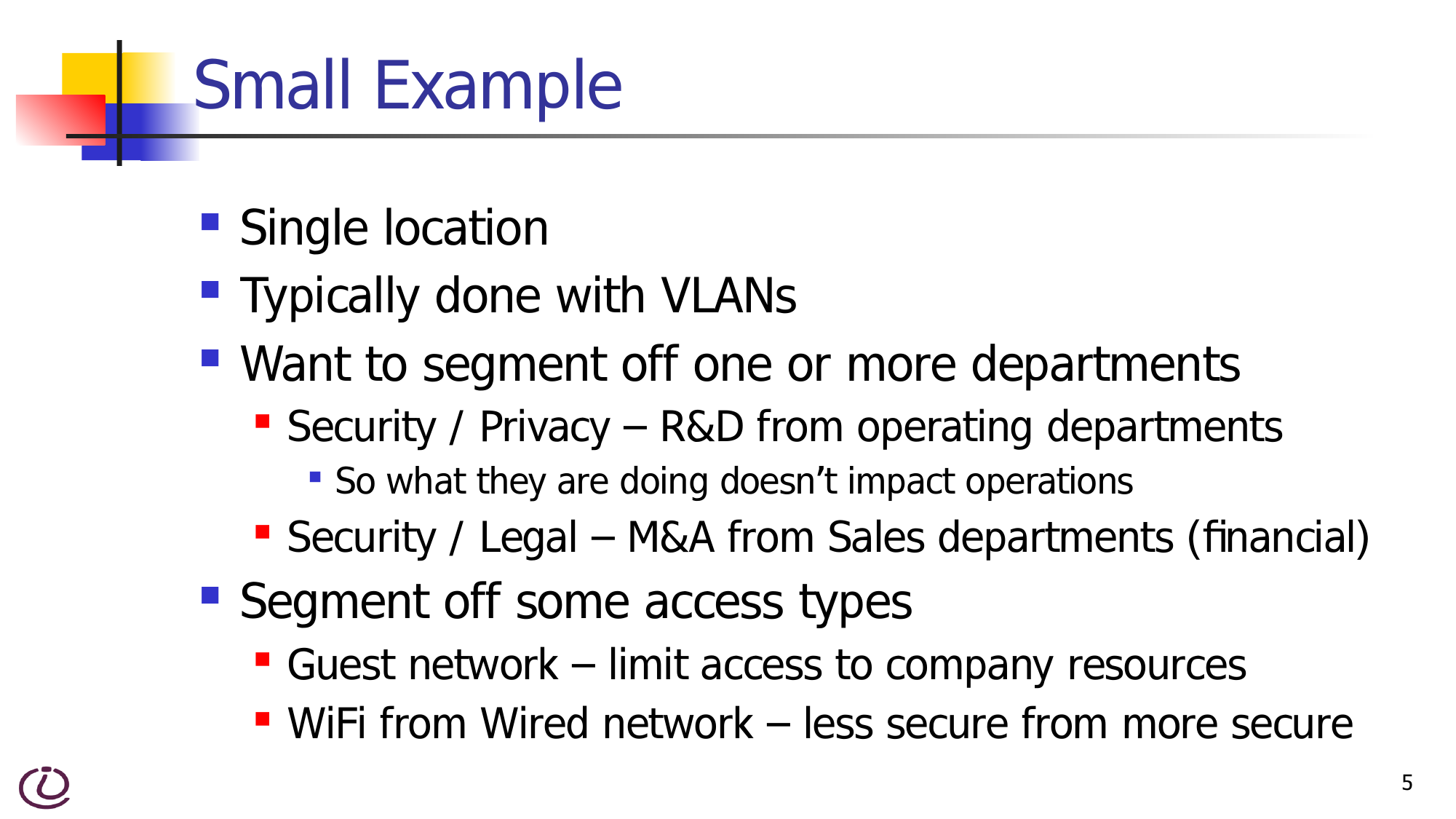

# Small Example
Single location
Typically done with VLANs
Want to segment off one or more departments
Security / Privacy – R&D from operating departments
So what they are doing doesn’t impact operations
Security / Legal – M&A from Sales departments (financial)
Segment off some access types
Guest network – limit access to company resources
WiFi from Wired network – less secure from more secure
5